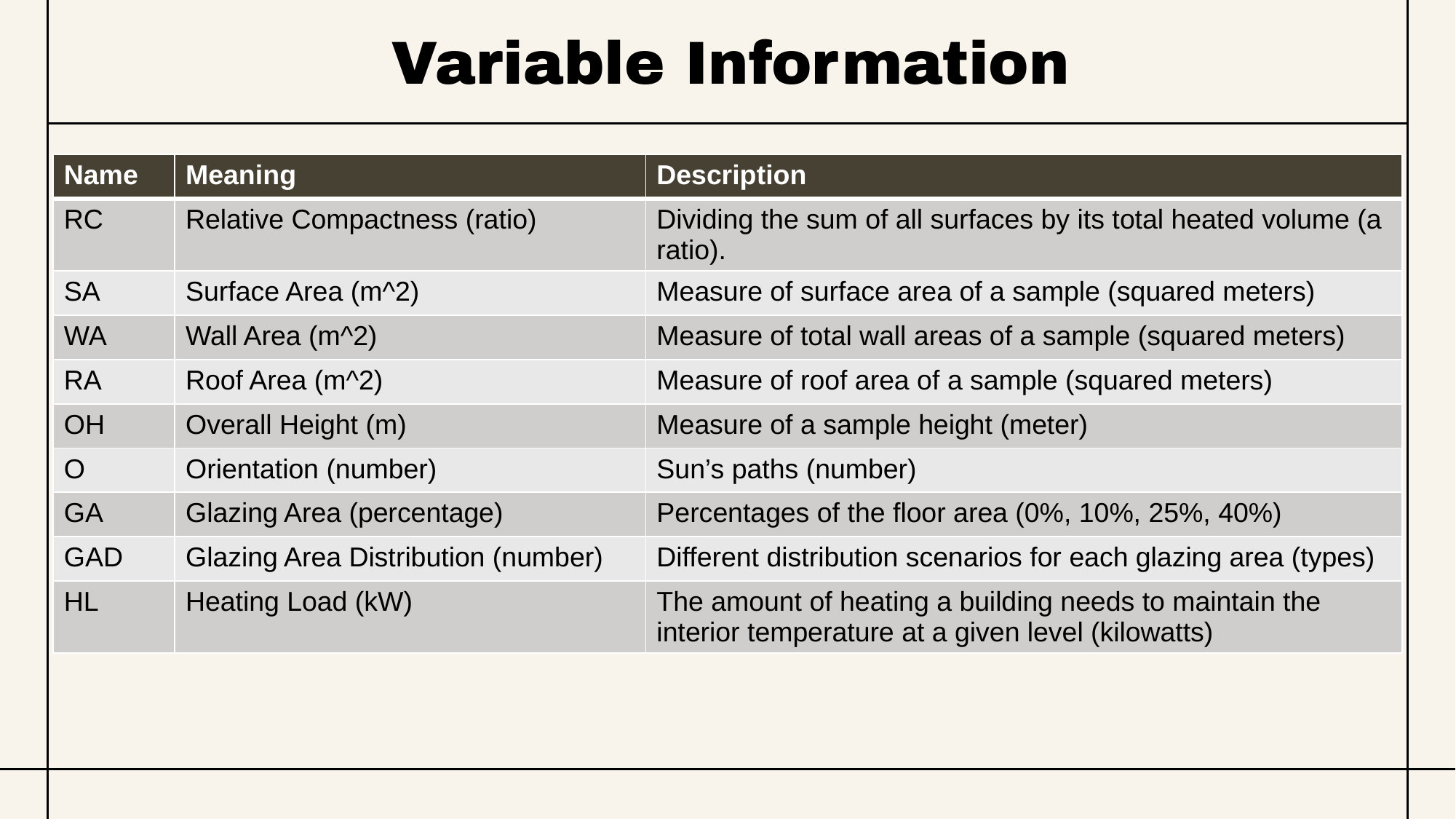

# Variable Information
| Name | Meaning | Description |
| --- | --- | --- |
| RC | Relative Compactness (ratio) | Dividing the sum of all surfaces by its total heated volume (a ratio). |
| SA | Surface Area (m^2) | Measure of surface area of a sample (squared meters) |
| WA | Wall Area (m^2) | Measure of total wall areas of a sample (squared meters) |
| RA | Roof Area (m^2) | Measure of roof area of a sample (squared meters) |
| OH | Overall Height (m) | Measure of a sample height (meter) |
| O | Orientation (number) | Sun’s paths (number) |
| GA | Glazing Area (percentage) | Percentages of the floor area (0%, 10%, 25%, 40%) |
| GAD | Glazing Area Distribution (number) | Different distribution scenarios for each glazing area (types) |
| HL | Heating Load (kW) | The amount of heating a building needs to maintain the interior temperature at a given level (kilowatts) |